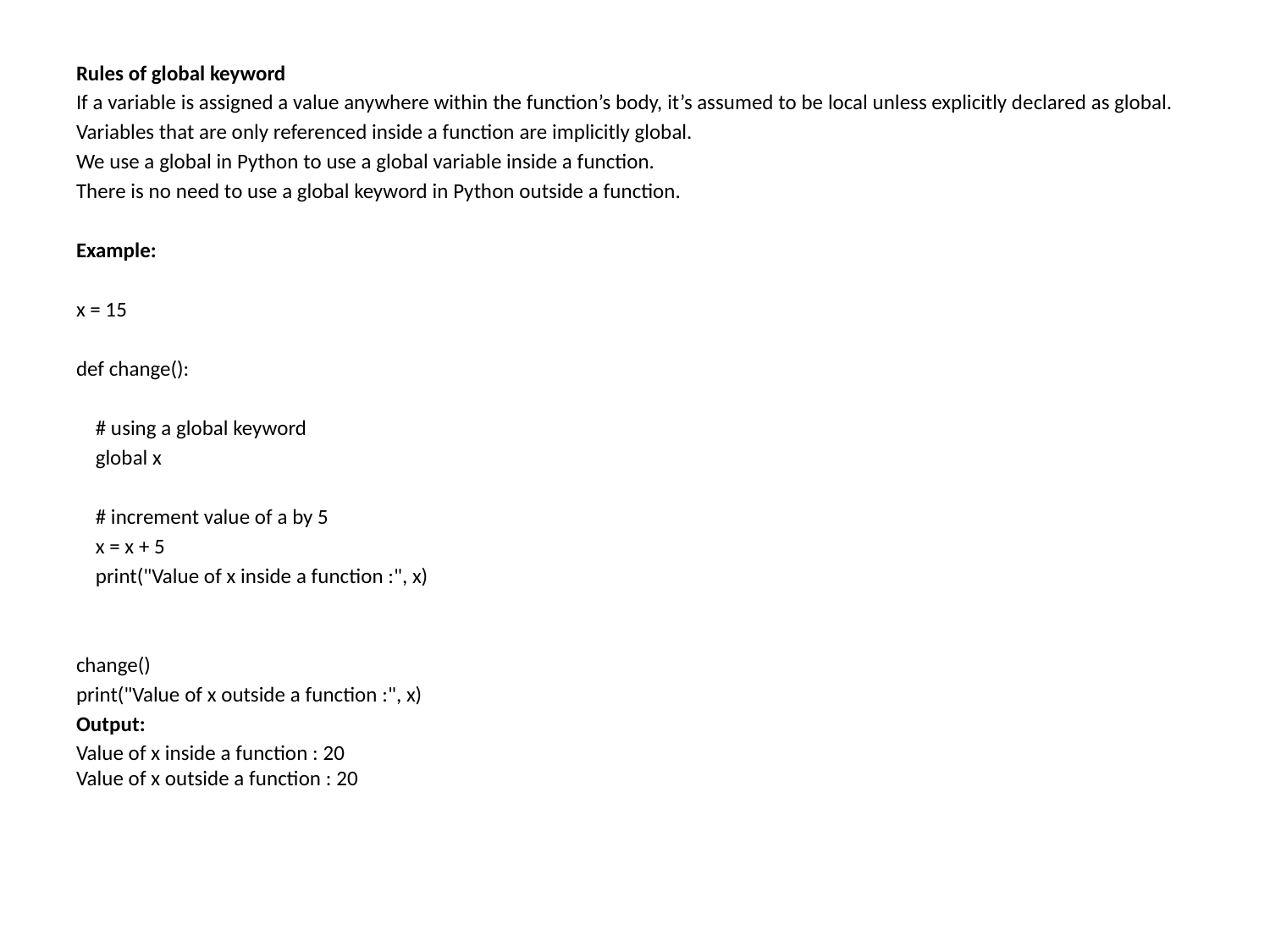

Rules of global keyword
If a variable is assigned a value anywhere within the function’s body, it’s assumed to be local unless explicitly declared as global.
Variables that are only referenced inside a function are implicitly global.
We use a global in Python to use a global variable inside a function.
There is no need to use a global keyword in Python outside a function.

Example:

x = 15

def change():

    # using a global keyword
    global x

    # increment value of a by 5
    x = x + 5
    print("Value of x inside a function :", x)

change()
print("Value of x outside a function :", x)
Output:
Value of x inside a function : 20
Value of x outside a function : 20